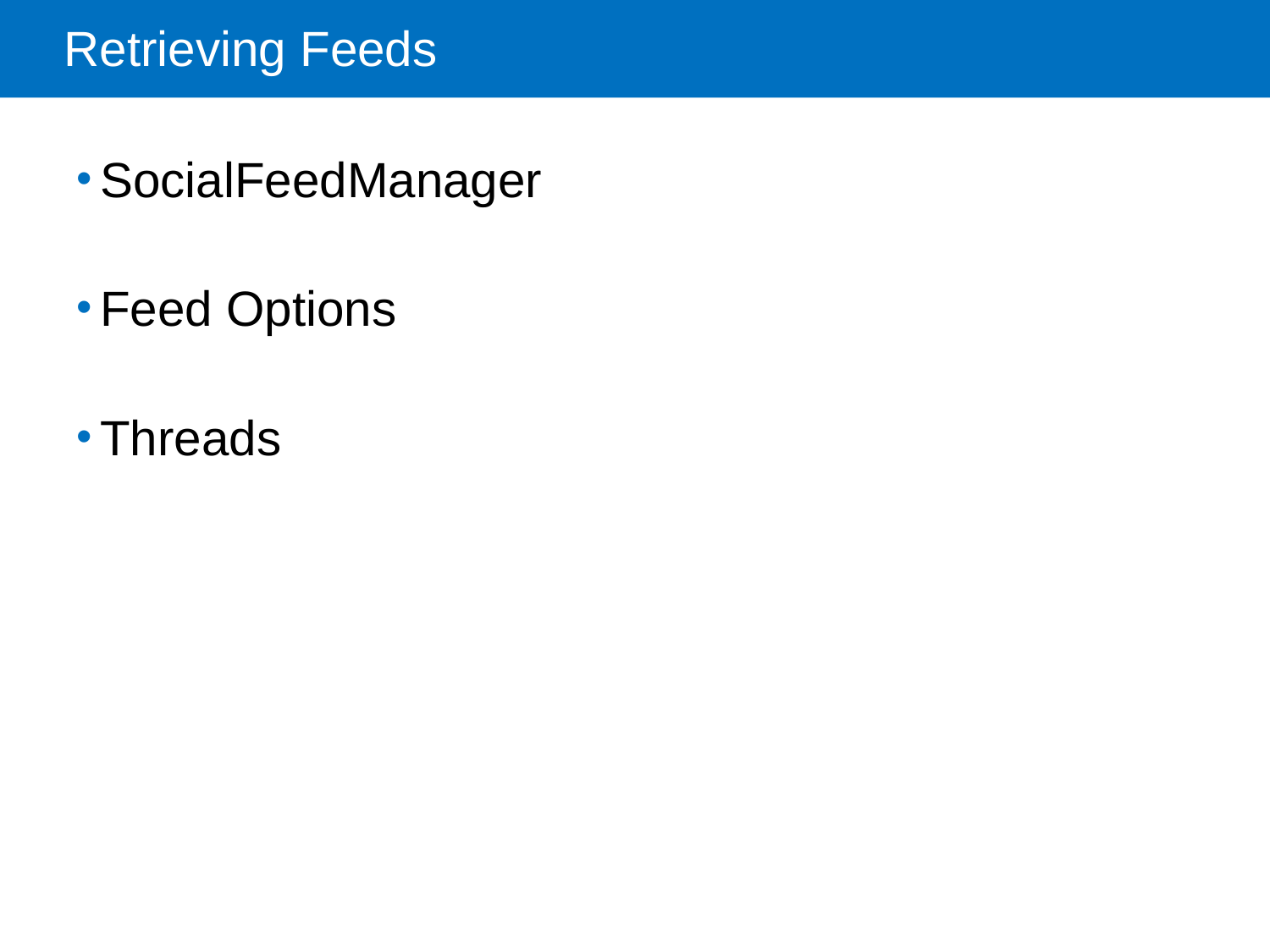

# Retrieving Feeds
SocialFeedManager
Feed Options
Threads